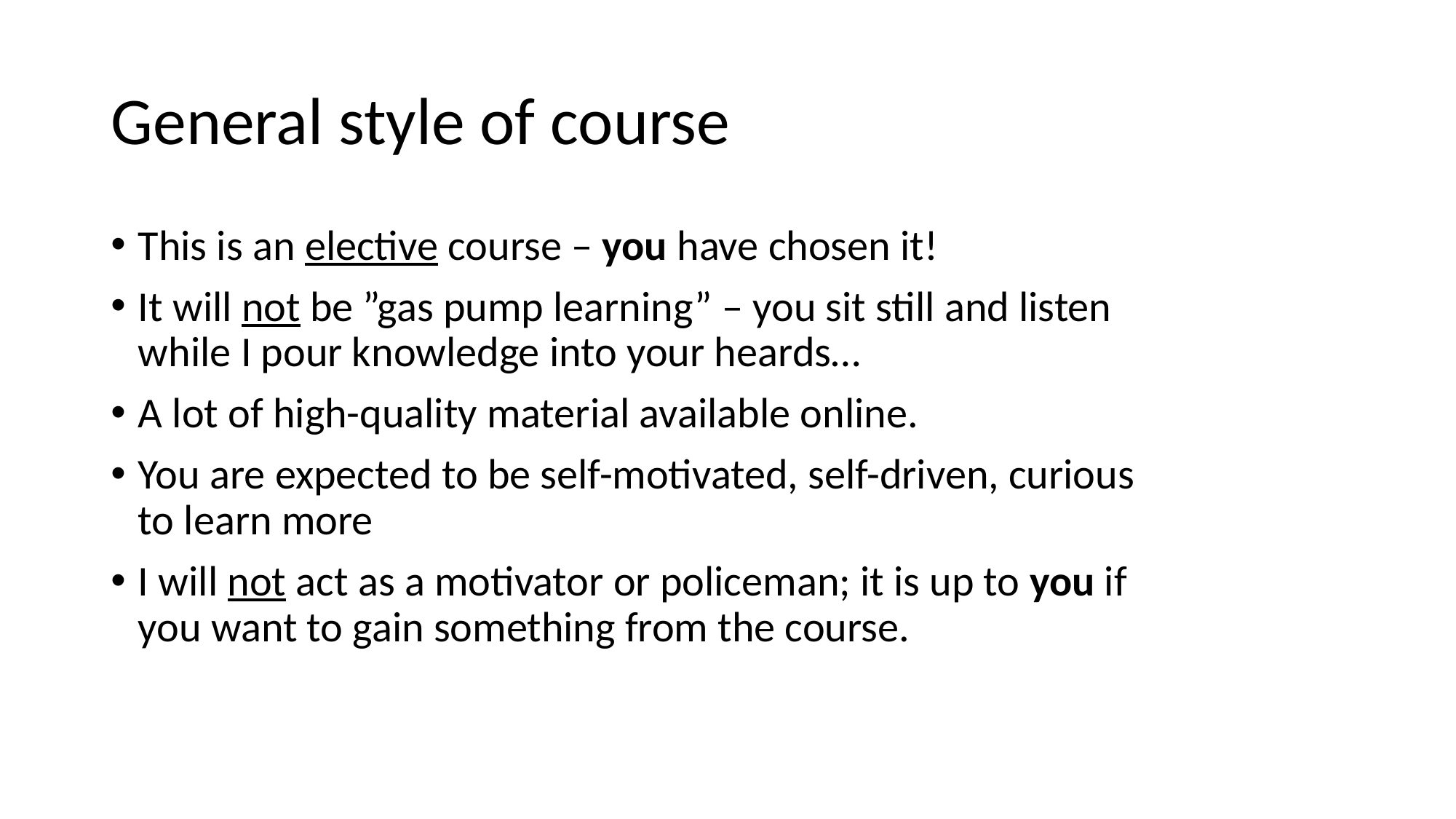

# General style of course
This is an elective course – you have chosen it!
It will not be ”gas pump learning” – you sit still and listen while I pour knowledge into your heards…
A lot of high-quality material available online.
You are expected to be self-motivated, self-driven, curious to learn more
I will not act as a motivator or policeman; it is up to you if you want to gain something from the course.